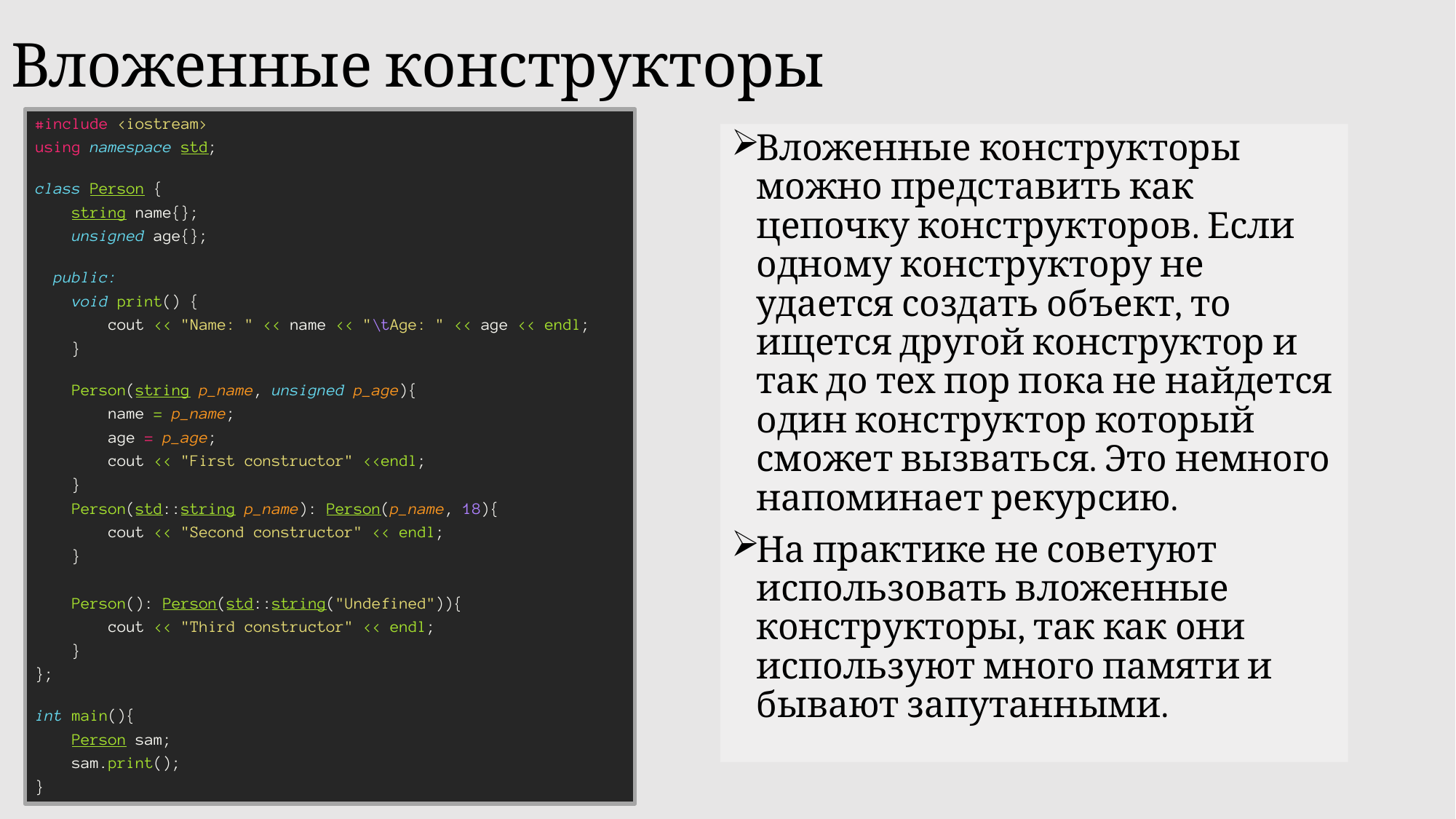

# Вложенные конструкторы
#include <iostream>
using namespace std;
class Person {
    string name{};
    unsigned age{};
  public:
    void print() {
        cout << "Name: " << name << "\tAge: " << age << endl;
    }
    Person(string p_name, unsigned p_age){
        name = p_name;
        age = p_age;
        cout << "First constructor" <<endl;
    }
    Person(std::string p_name): Person(p_name, 18){
        cout << "Second constructor" << endl;
    }

    Person(): Person(std::string("Undefined")){
        cout << "Third constructor" << endl;
    }
};
int main(){
    Person sam;
    sam.print();
}
Вложенные конструкторы можно представить как цепочку конструкторов. Если одному конструктору не удается создать объект, то ищется другой конструктор и так до тех пор пока не найдется один конструктор который сможет вызваться. Это немного напоминает рекурсию.
На практике не советуют использовать вложенные конструкторы, так как они используют много памяти и бывают запутанными.